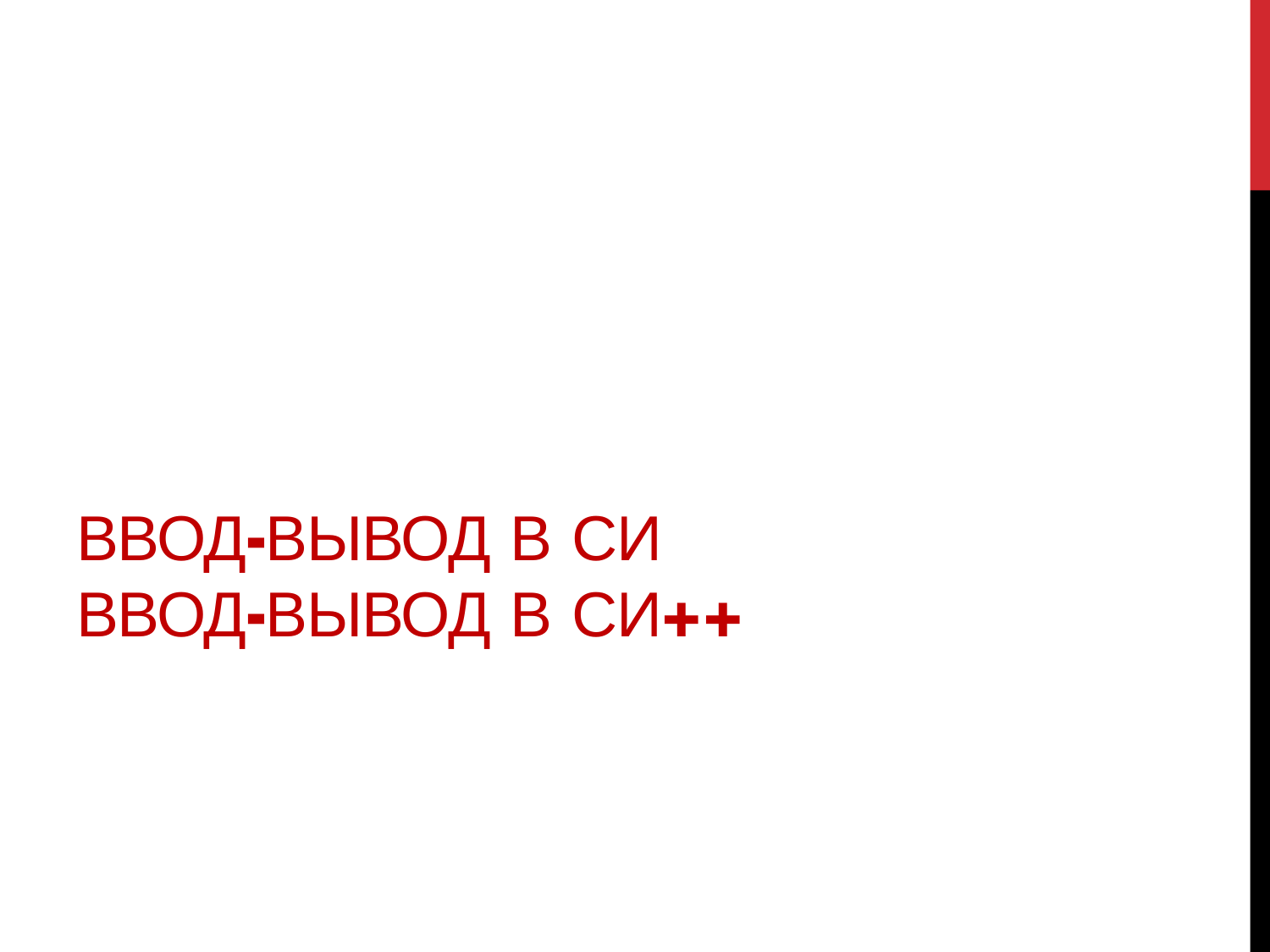

# Ввод-вывод в Си Ввод-вывод в Си++